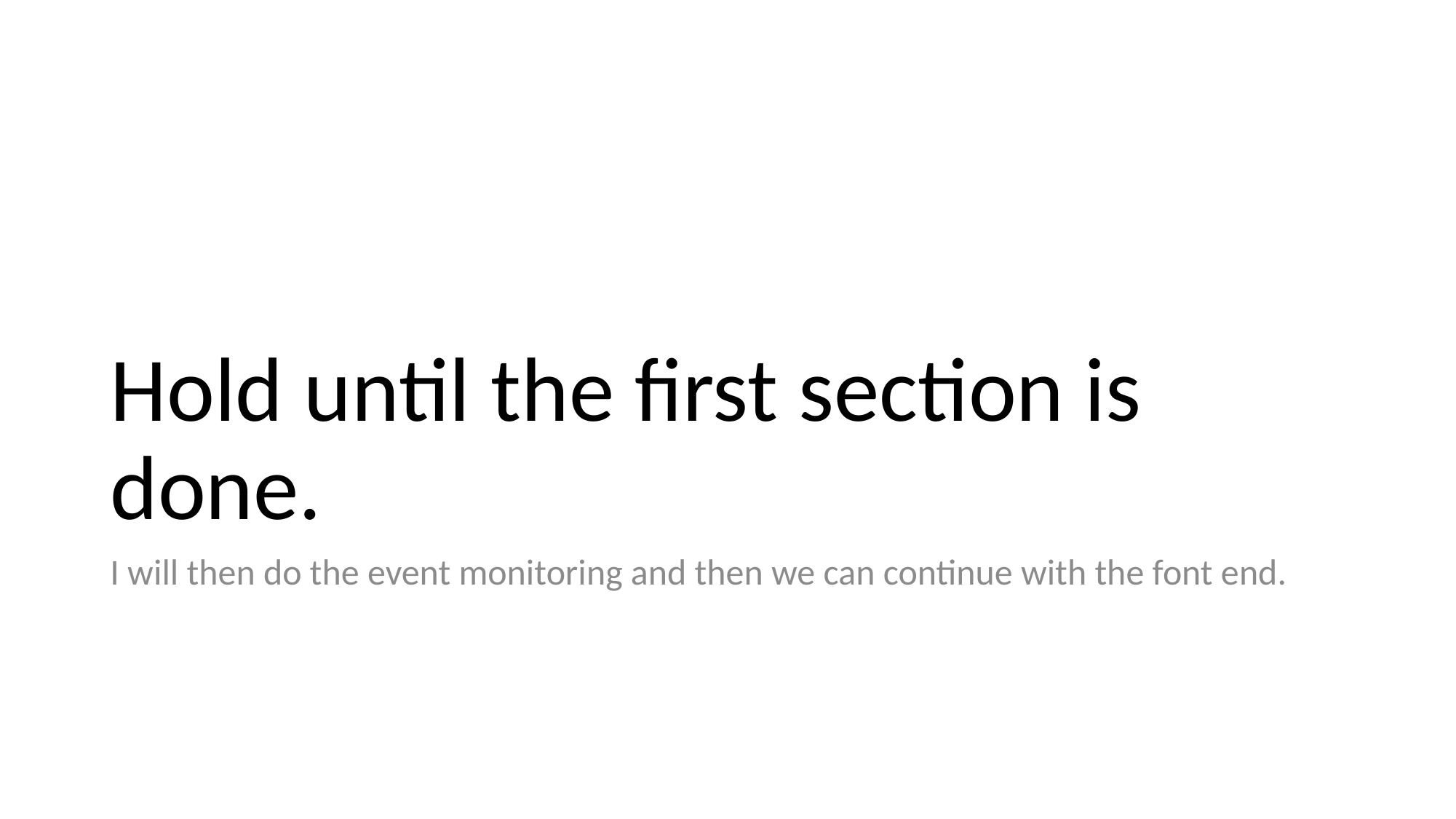

# Hold until the first section is done.
I will then do the event monitoring and then we can continue with the font end.